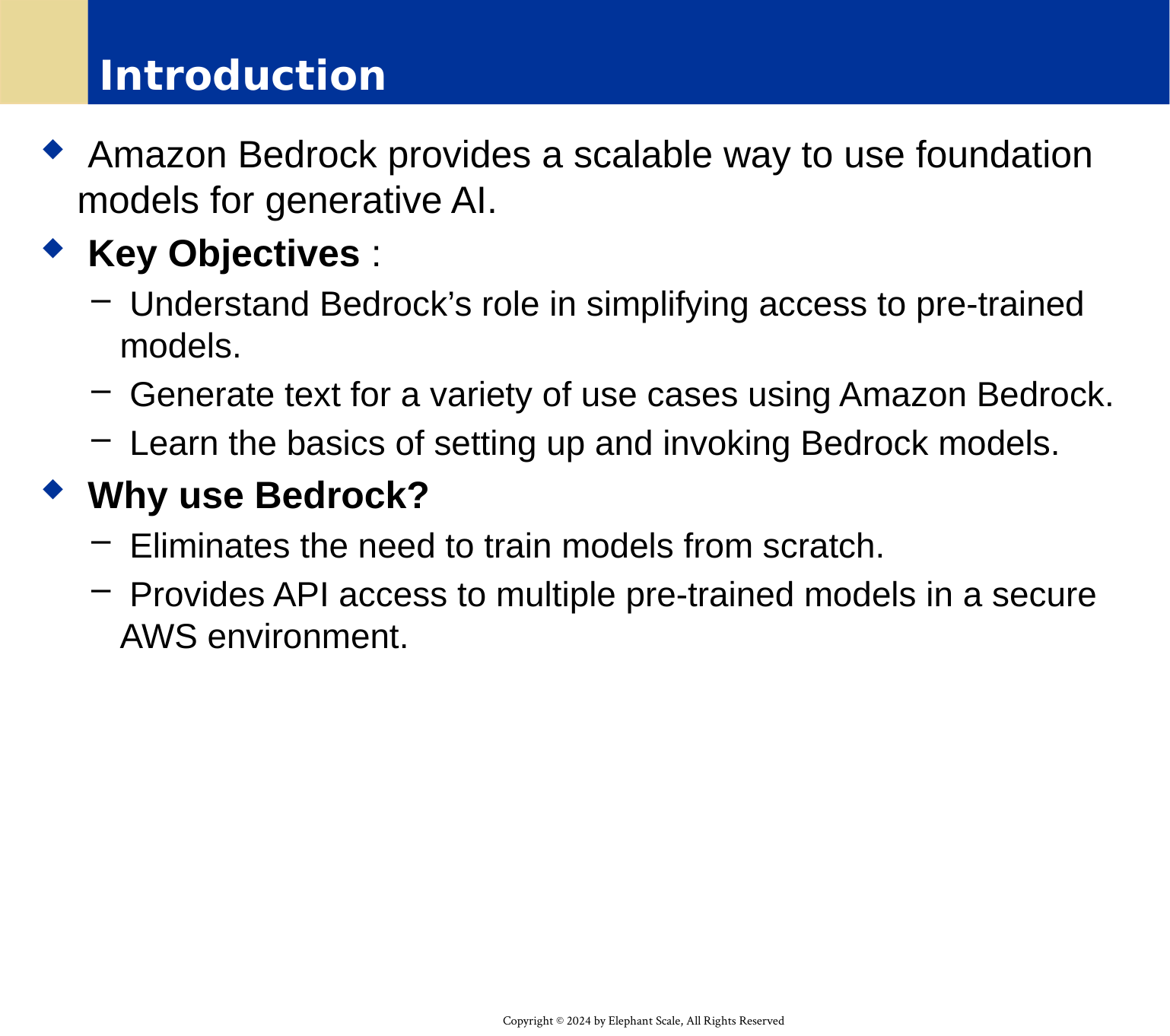

# Introduction
 Amazon Bedrock provides a scalable way to use foundation models for generative AI.
 Key Objectives :
 Understand Bedrock’s role in simplifying access to pre-trained models.
 Generate text for a variety of use cases using Amazon Bedrock.
 Learn the basics of setting up and invoking Bedrock models.
 Why use Bedrock?
 Eliminates the need to train models from scratch.
 Provides API access to multiple pre-trained models in a secure AWS environment.
Copyright © 2024 by Elephant Scale, All Rights Reserved